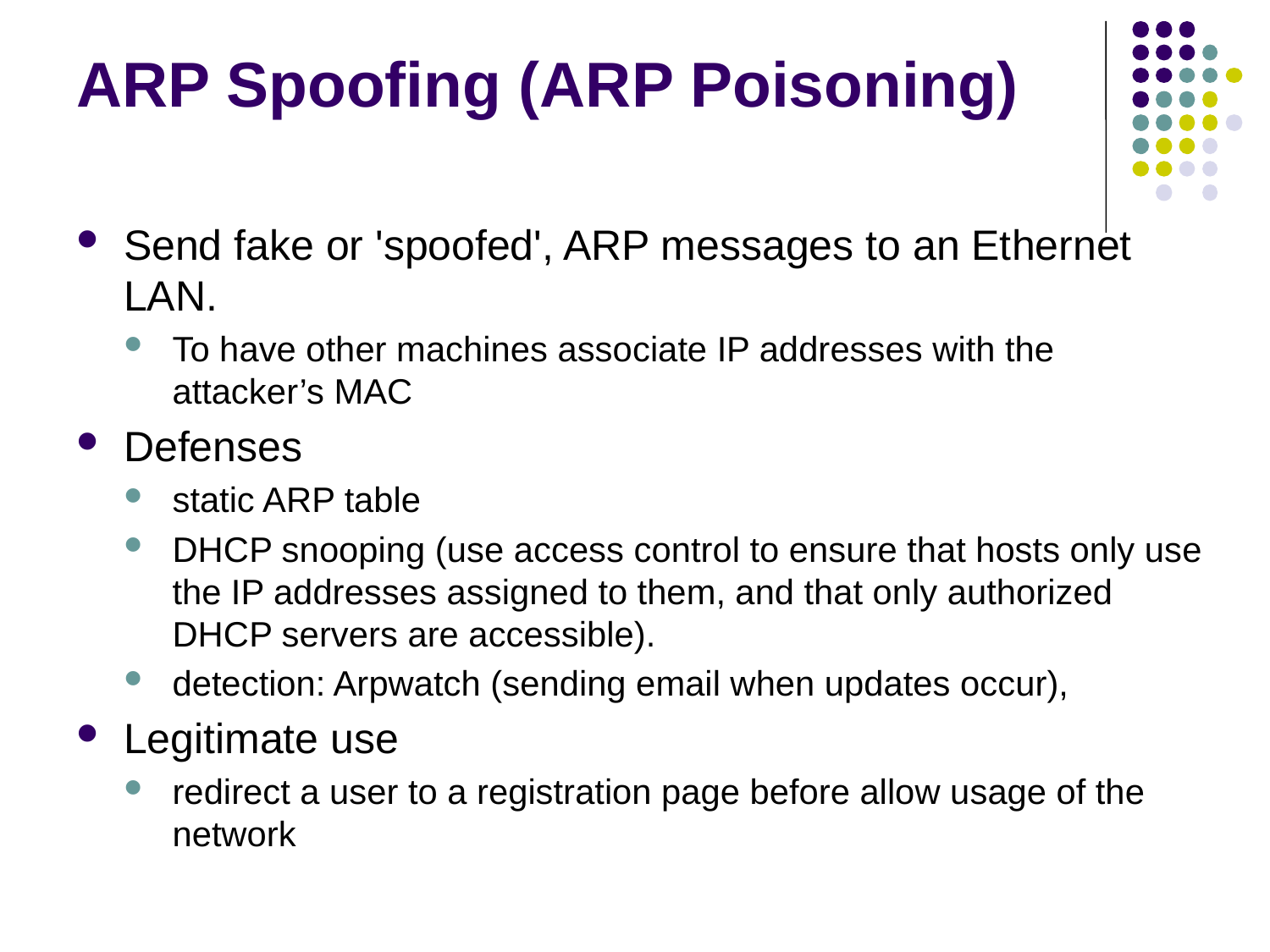

# ARP Spoofing (ARP Poisoning)
Send fake or 'spoofed', ARP messages to an Ethernet LAN.
To have other machines associate IP addresses with the attacker’s MAC
Defenses
static ARP table
DHCP snooping (use access control to ensure that hosts only use the IP addresses assigned to them, and that only authorized DHCP servers are accessible).
detection: Arpwatch (sending email when updates occur),
Legitimate use
redirect a user to a registration page before allow usage of the network